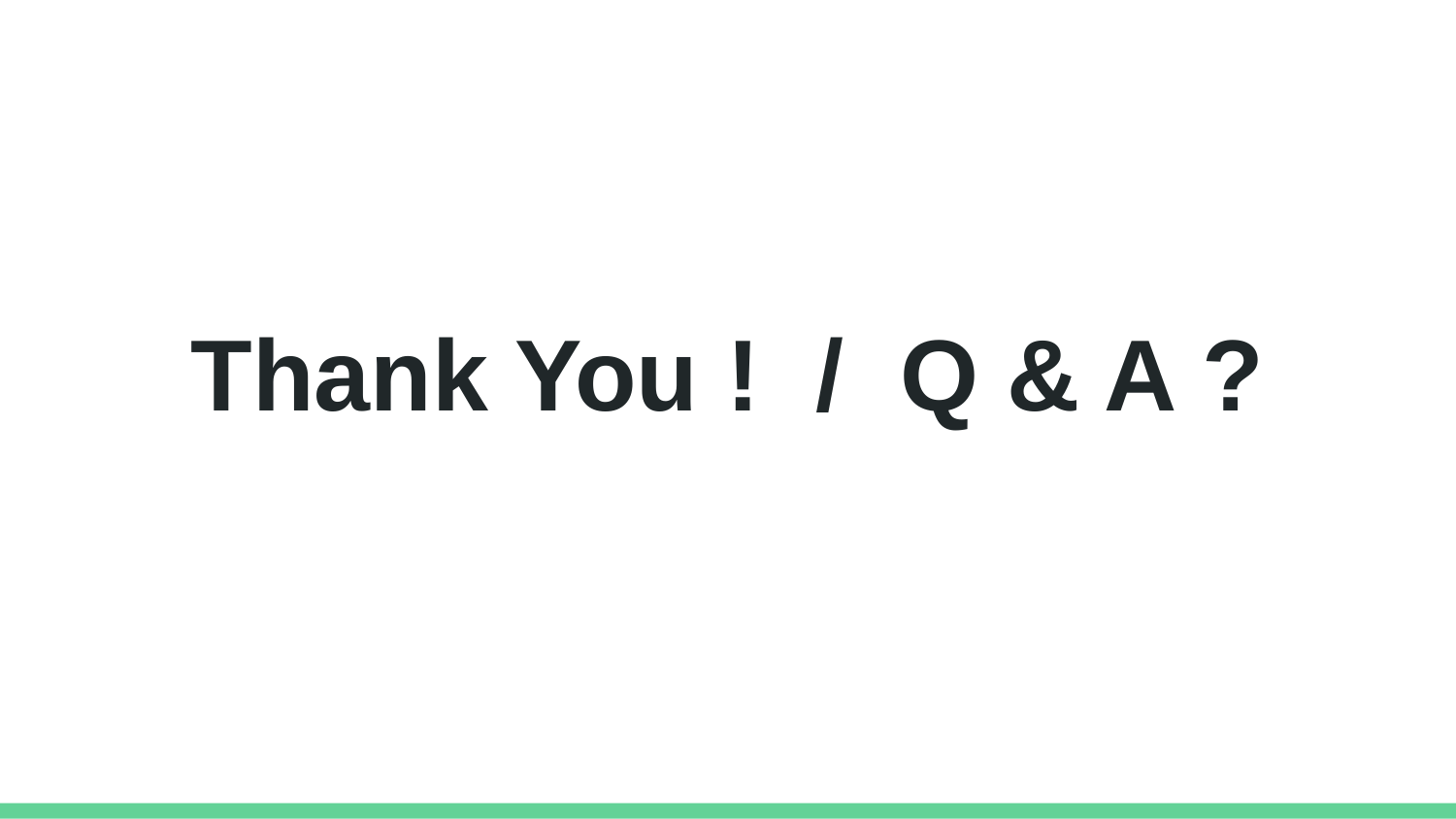

# Thank You !  /  Q & A ?